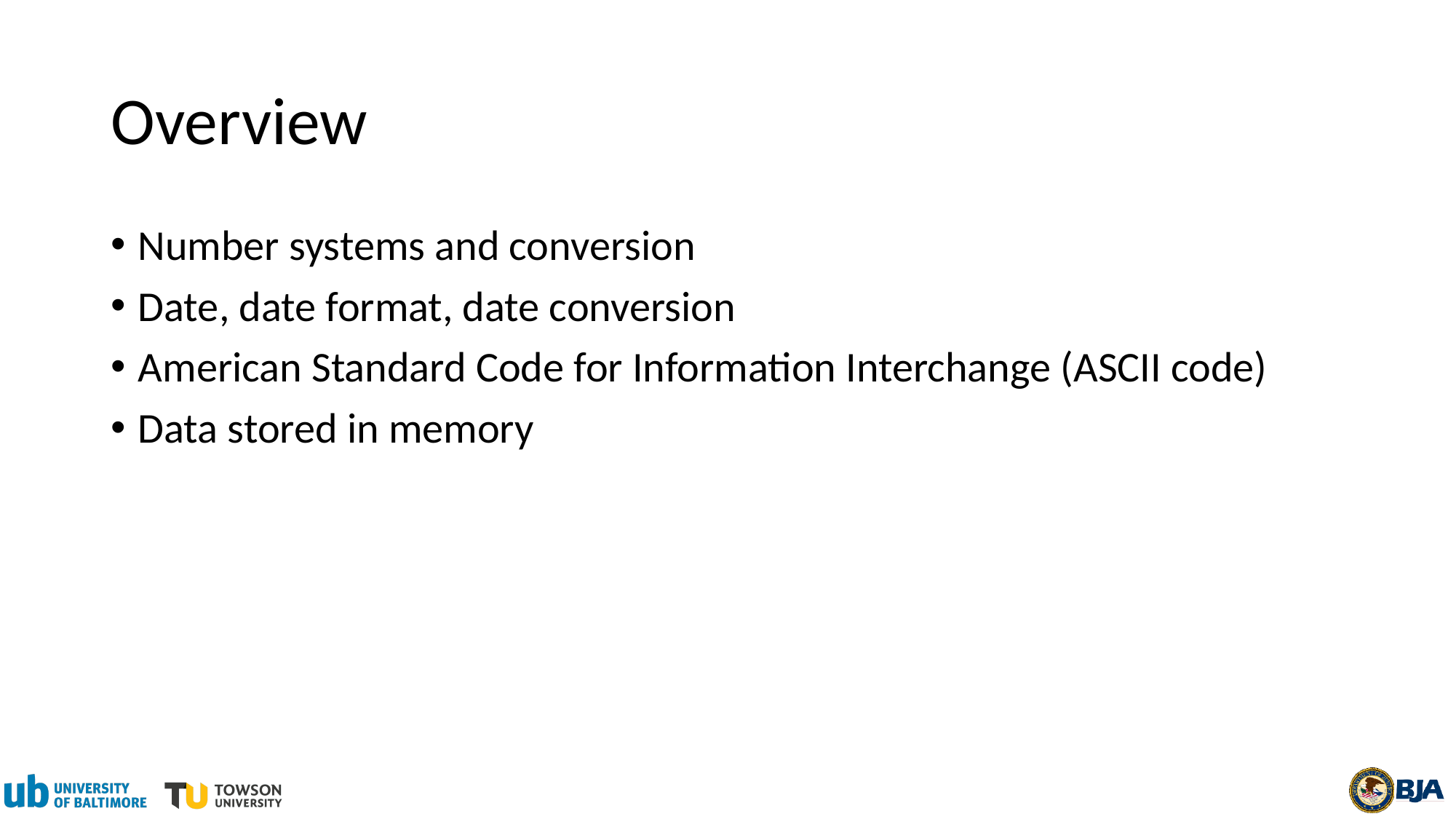

# Overview
Number systems and conversion
Date, date format, date conversion
American Standard Code for Information Interchange (ASCII code)
Data stored in memory